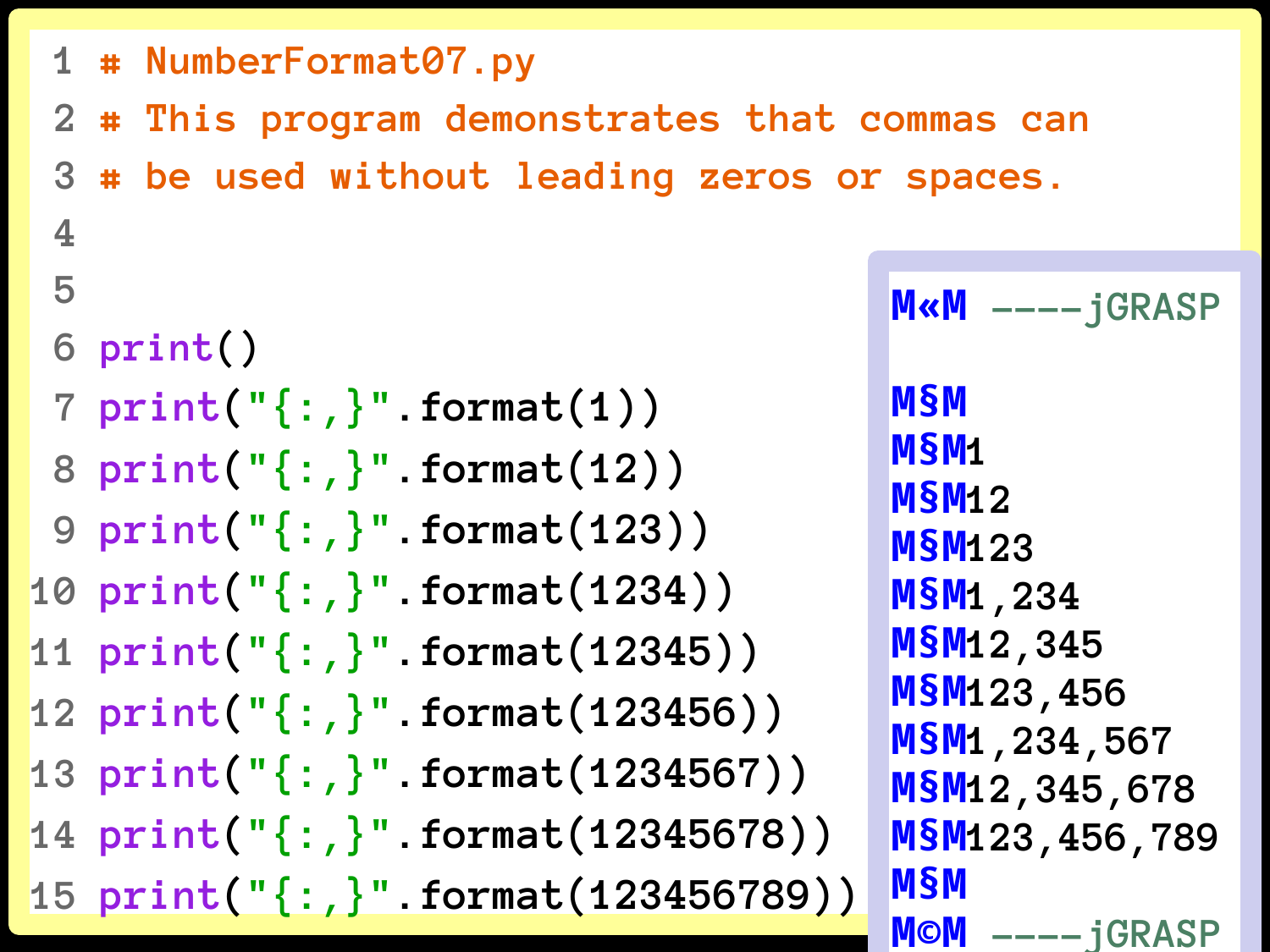

1 # NumberFormat07.py
 2 # This program demonstrates that commas can
 3 # be used without leading zeros or spaces.
 4
 5
 6 print()
 7 print("{:,}".format(1))
 8 print("{:,}".format(12))
 9 print("{:,}".format(123))
10 print("{:,}".format(1234))
11 print("{:,}".format(12345))
12 print("{:,}".format(123456))
13 print("{:,}".format(1234567))
14 print("{:,}".format(12345678))
15 print("{:,}".format(123456789))

M«M ----jGRASP
M§M
M§M1
M§M12
M§M123
M§M1,234
M§M12,345
M§M123,456
M§M1,234,567
M§M12,345,678
M§M123,456,789
M§M
M©M ----jGRASP